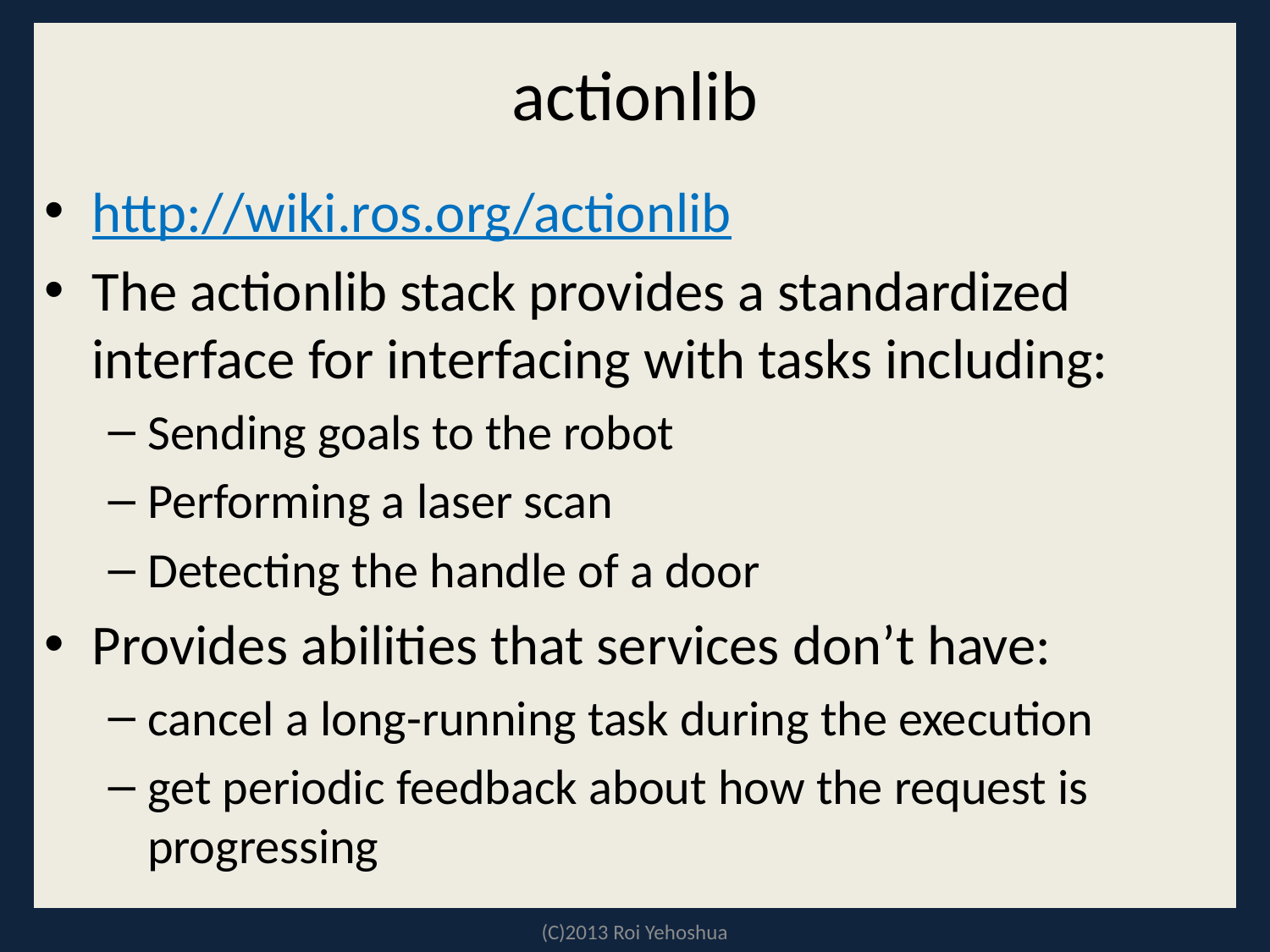

# actionlib
http://wiki.ros.org/actionlib
The actionlib stack provides a standardized interface for interfacing with tasks including:
Sending goals to the robot
Performing a laser scan
Detecting the handle of a door
Provides abilities that services don’t have:
cancel a long-running task during the execution
get periodic feedback about how the request is progressing

(C)2013 Roi Yehoshua